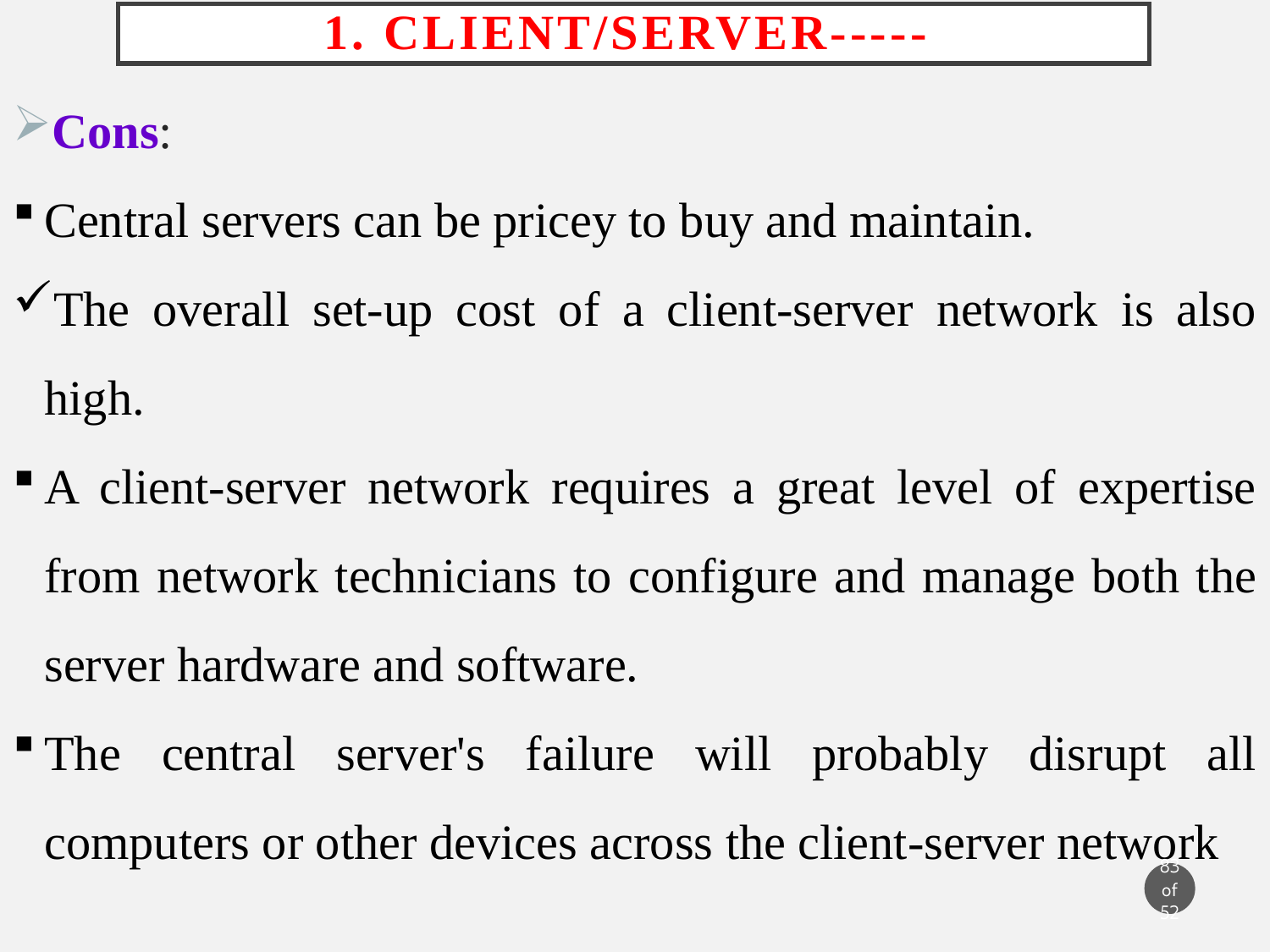

# 1. Client/Server-----
Cons:
Central servers can be pricey to buy and maintain.
The overall set-up cost of a client-server network is also high.
A client-server network requires a great level of expertise from network technicians to configure and manage both the server hardware and software.
The central server's failure will probably disrupt all computers or other devices across the client-server network

83 of 52